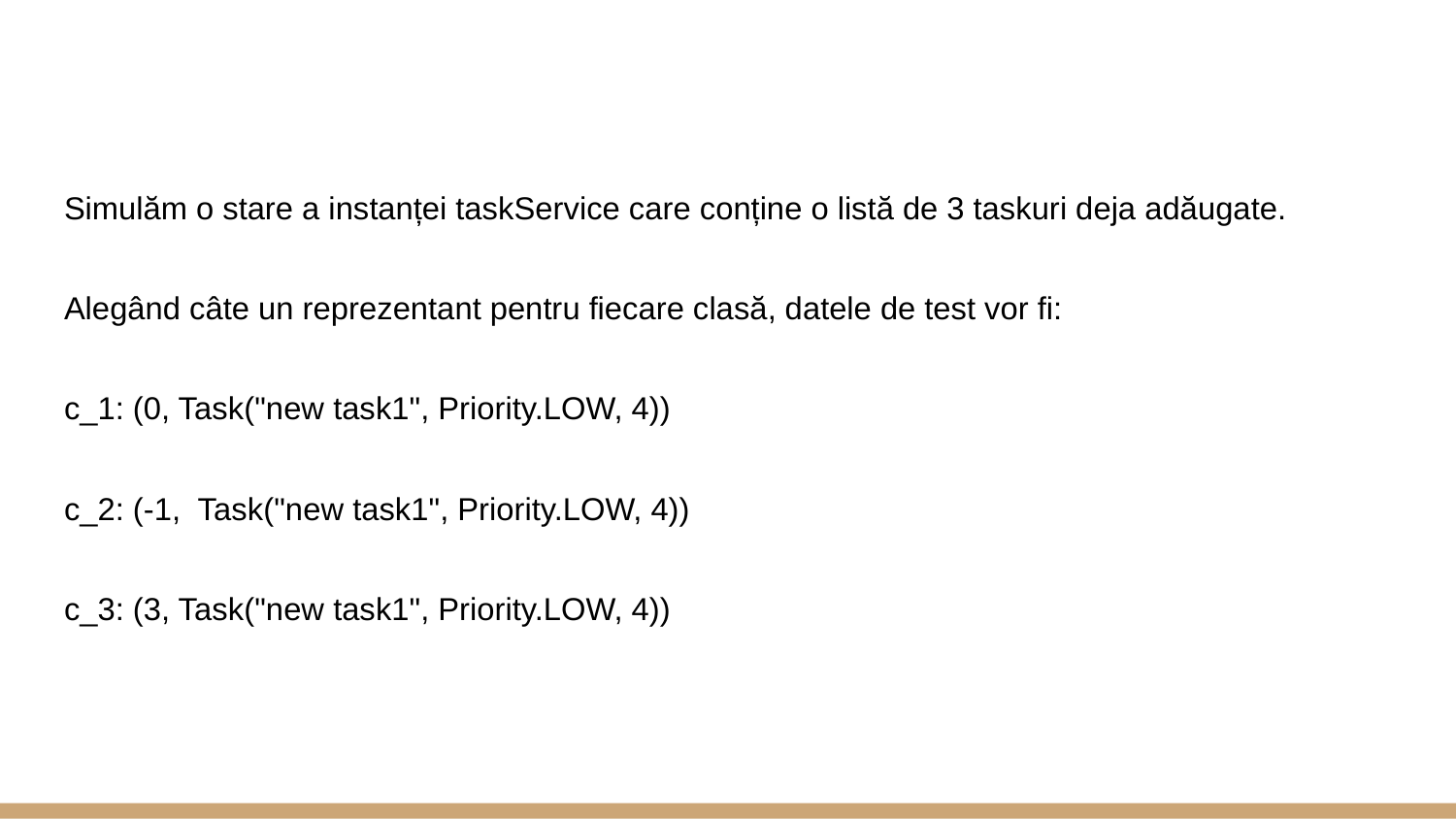

Simulăm o stare a instanței taskService care conține o listă de 3 taskuri deja adăugate.
Alegând câte un reprezentant pentru fiecare clasă, datele de test vor fi:
c_1: (0, Task("new task1", Priority.LOW, 4))
c_2: (-1,  Task("new task1", Priority.LOW, 4))
c_3: (3, Task("new task1", Priority.LOW, 4))